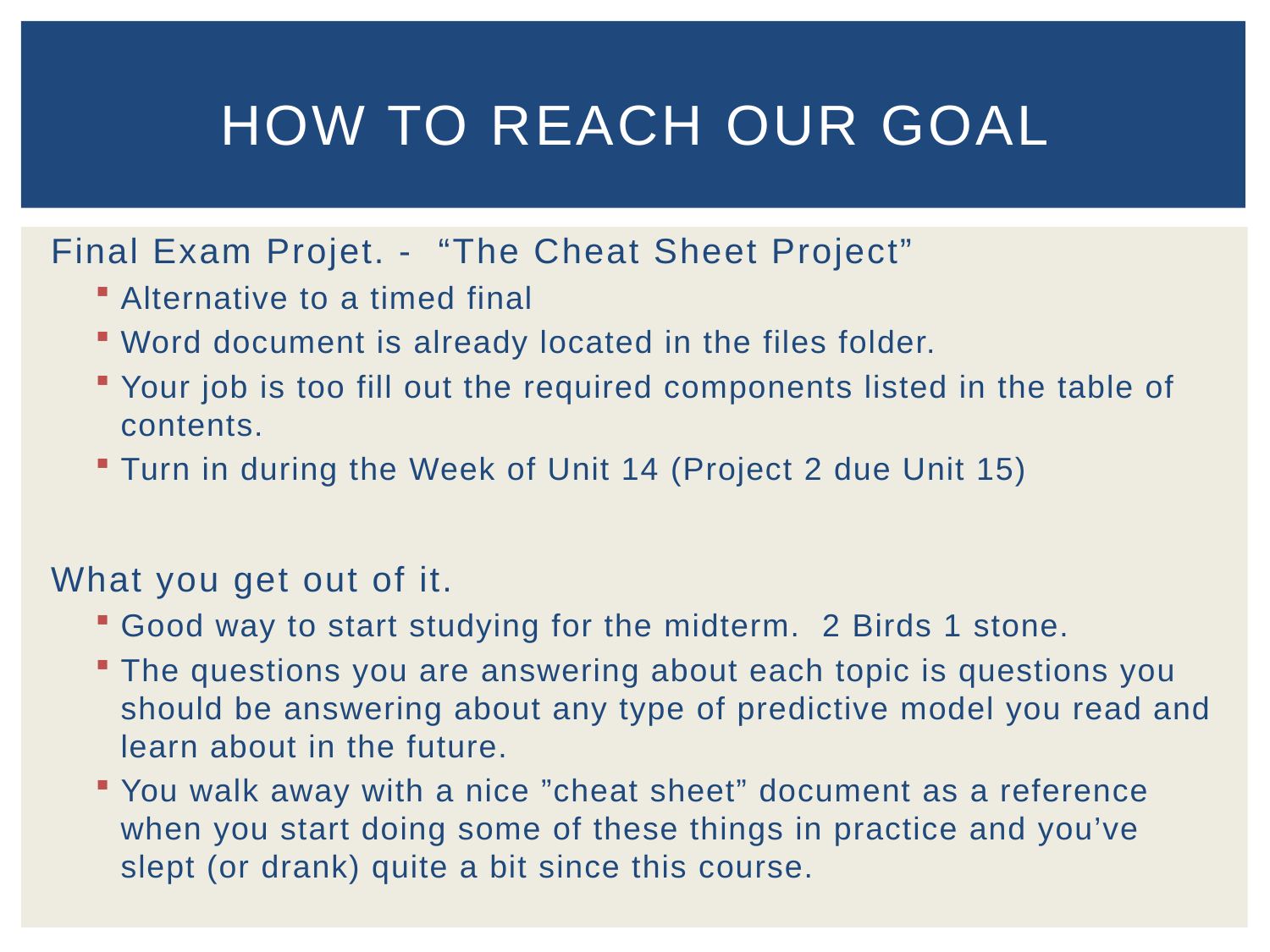

# How to reach OUR goal
Final Exam Projet. -  “The Cheat Sheet Project”
Alternative to a timed final
Word document is already located in the files folder.
Your job is too fill out the required components listed in the table of contents.
Turn in during the Week of Unit 14 (Project 2 due Unit 15)

What you get out of it.
Good way to start studying for the midterm.  2 Birds 1 stone.
The questions you are answering about each topic is questions you should be answering about any type of predictive model you read and learn about in the future.
You walk away with a nice ”cheat sheet” document as a reference when you start doing some of these things in practice and you’ve slept (or drank) quite a bit since this course.